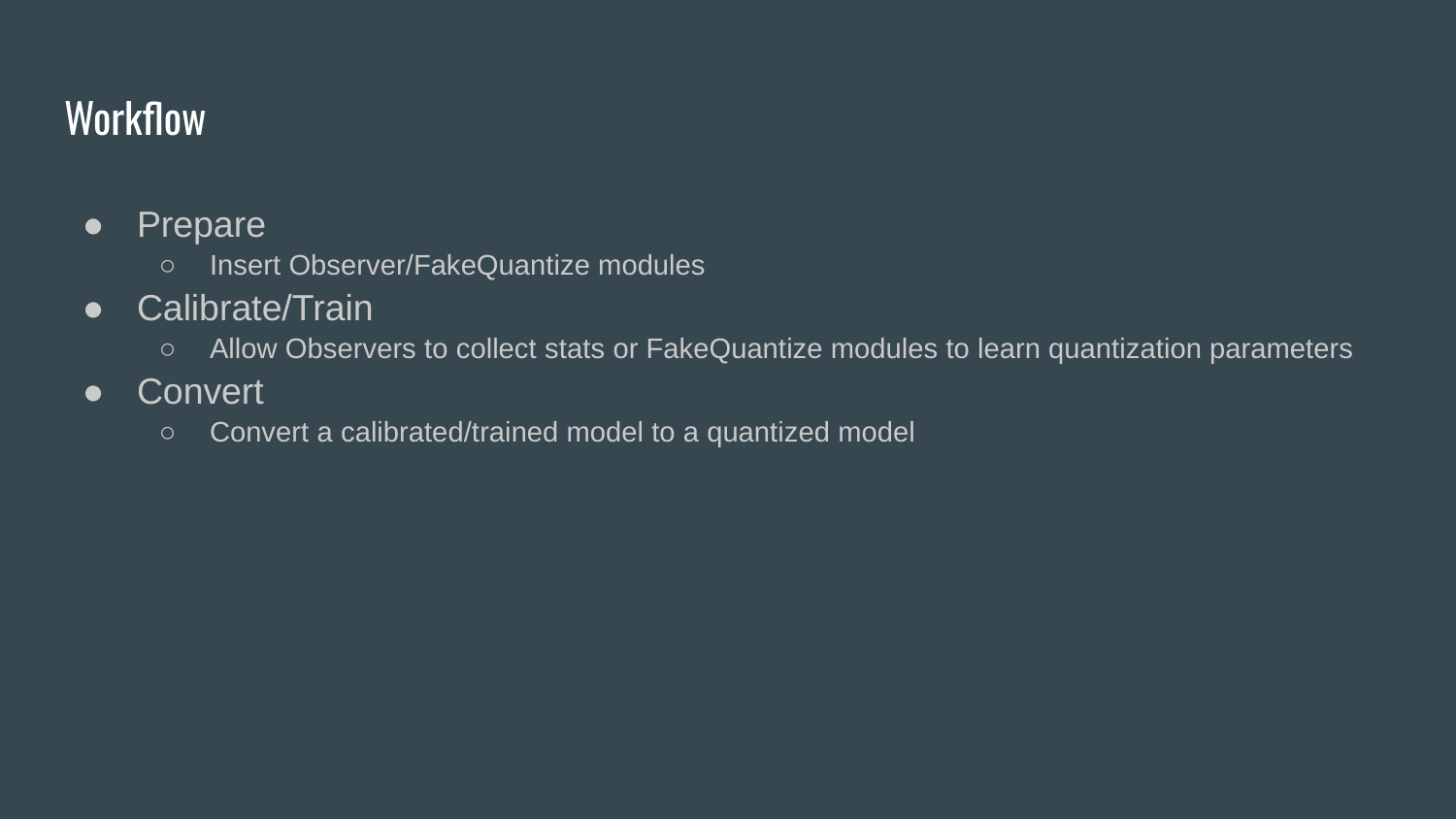

# Workflow
Prepare
Insert Observer/FakeQuantize modules
Calibrate/Train
Allow Observers to collect stats or FakeQuantize modules to learn quantization parameters
Convert
Convert a calibrated/trained model to a quantized model